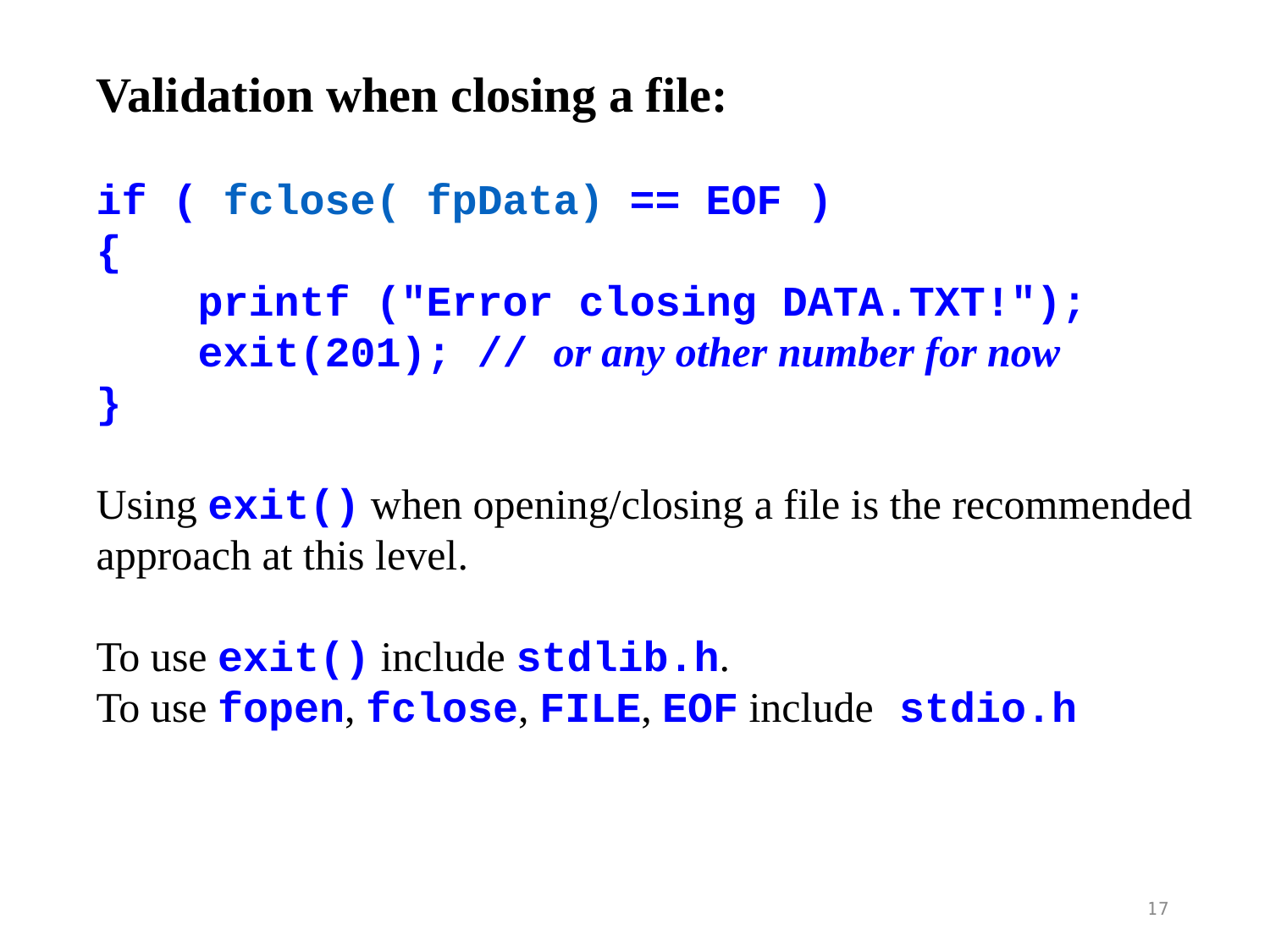

Validation when closing a file:

if ( fclose( fpData) == EOF )
{
    printf ("Error closing DATA.TXT!");
    exit(201); // or any other number for now
}

Using exit() when opening/closing a file is the recommended
approach at this level.

To use exit() include stdlib.h.
To use fopen, fclose, FILE, EOF include stdio.h
17